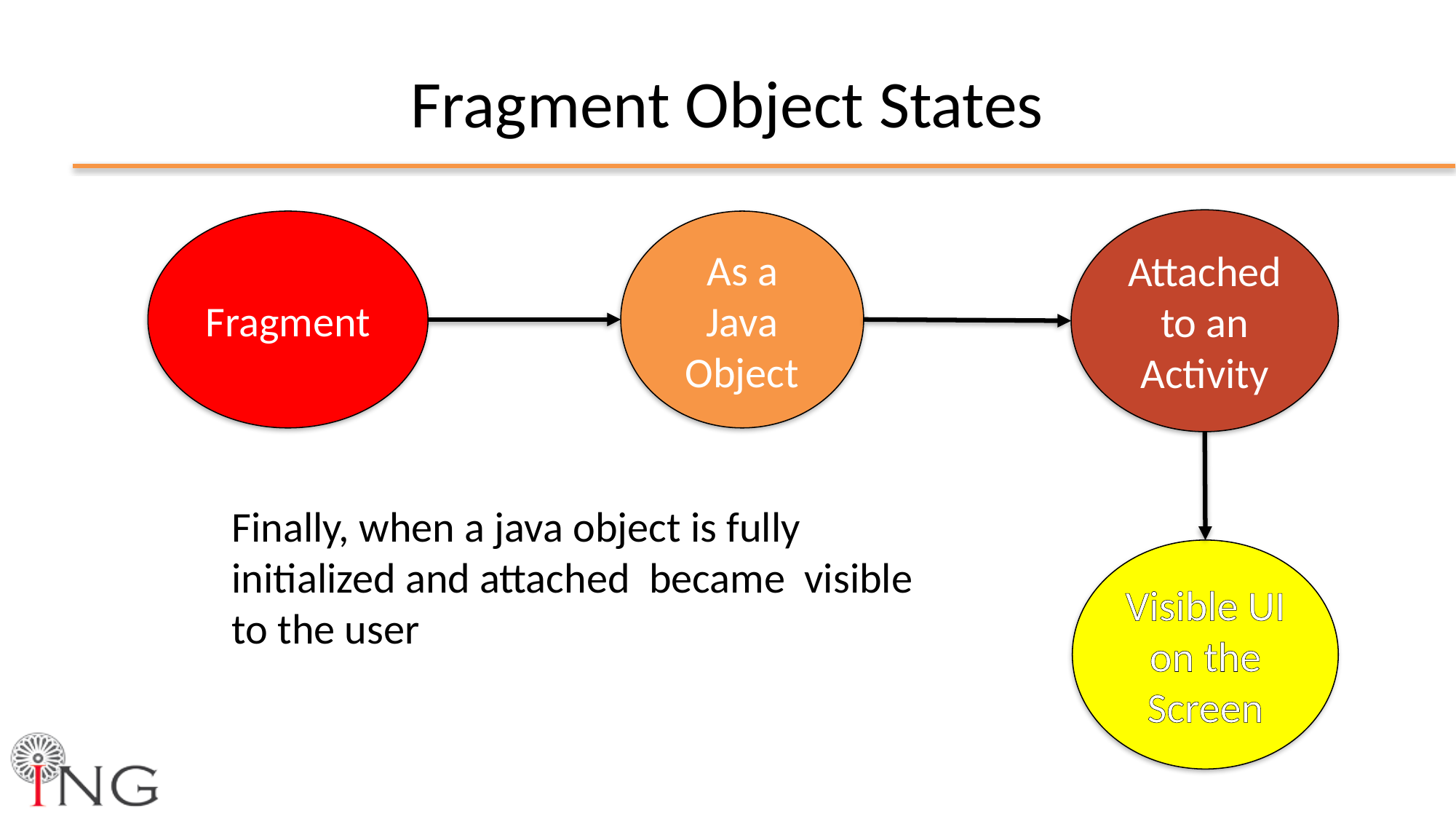

# Fragment Object States
Attached to an Activity
Fragment
As a Java Object
Finally, when a java object is fully initialized and attached  became  visible to the user
Visible UI on the Screen